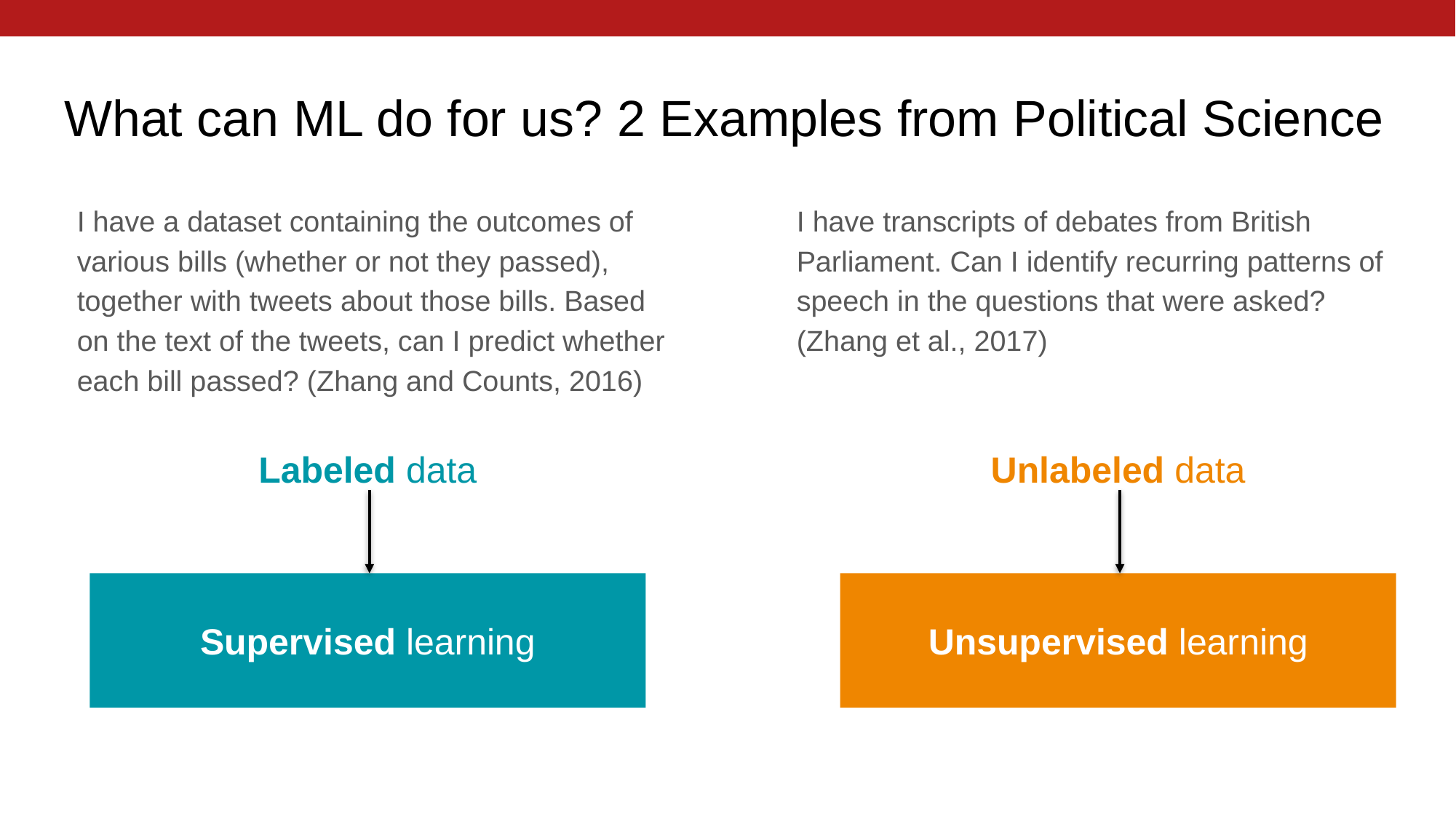

# What can ML do for us? 2 Examples from Political Science
I have a dataset containing the outcomes of various bills (whether or not they passed), together with tweets about those bills. Based on the text of the tweets, can I predict whether each bill passed? (Zhang and Counts, 2016)
I have transcripts of debates from British Parliament. Can I identify recurring patterns of speech in the questions that were asked? (Zhang et al., 2017)
Unlabeled data
Labeled data
Supervised learning
Unsupervised learning